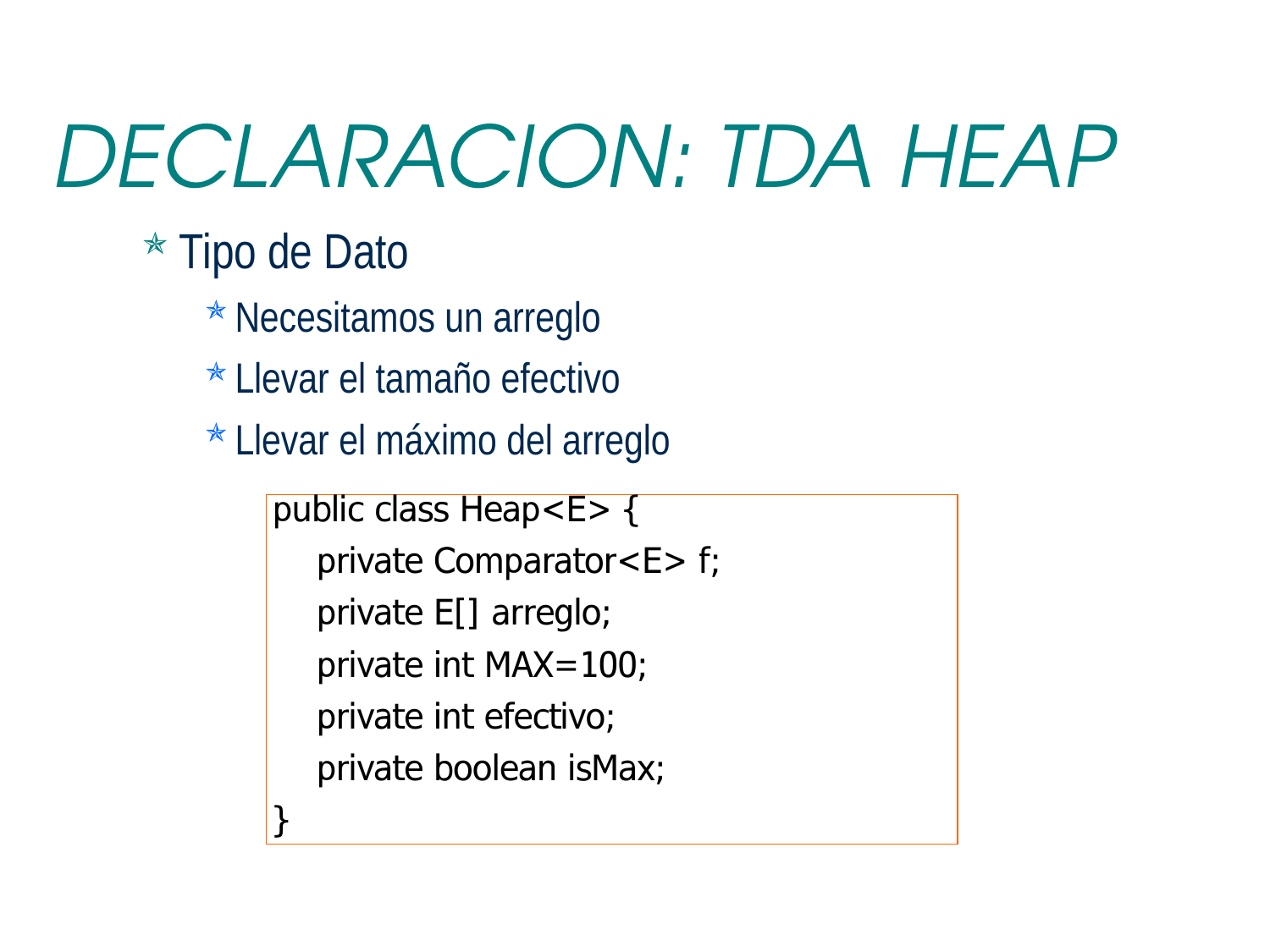

# DECLARACION: TDA HEAP
Tipo de Dato
Necesitamos un arreglo
Llevar el tamaño efectivo
Llevar el máximo del arreglo
public class Heap<E> {
    private Comparator<E> f;
    private E[] arreglo;
    private int MAX=100;
    private int efectivo;
    private boolean isMax;
}